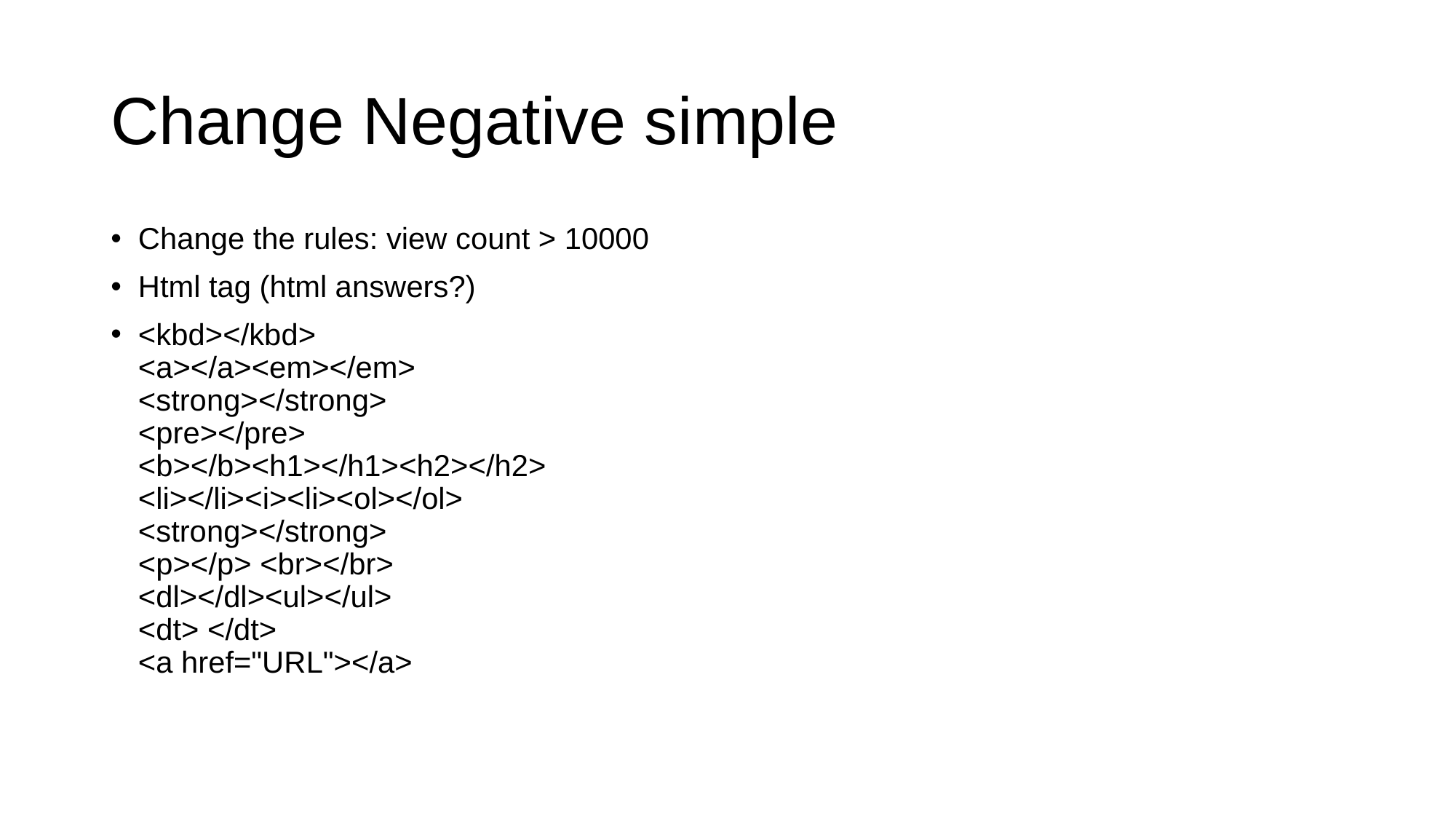

# Change Negative simple
Change the rules: view count > 10000
Html tag (html answers?)
<kbd></kbd>
<a></a><em></em>
<strong></strong>    
<pre></pre>
<b></b><h1></h1><h2></h2>
<li></li><i><li><ol></ol>
<strong></strong>
<p></p> <br></br>    
<dl></dl><ul></ul>
<dt> </dt>
<a href="URL"></a>